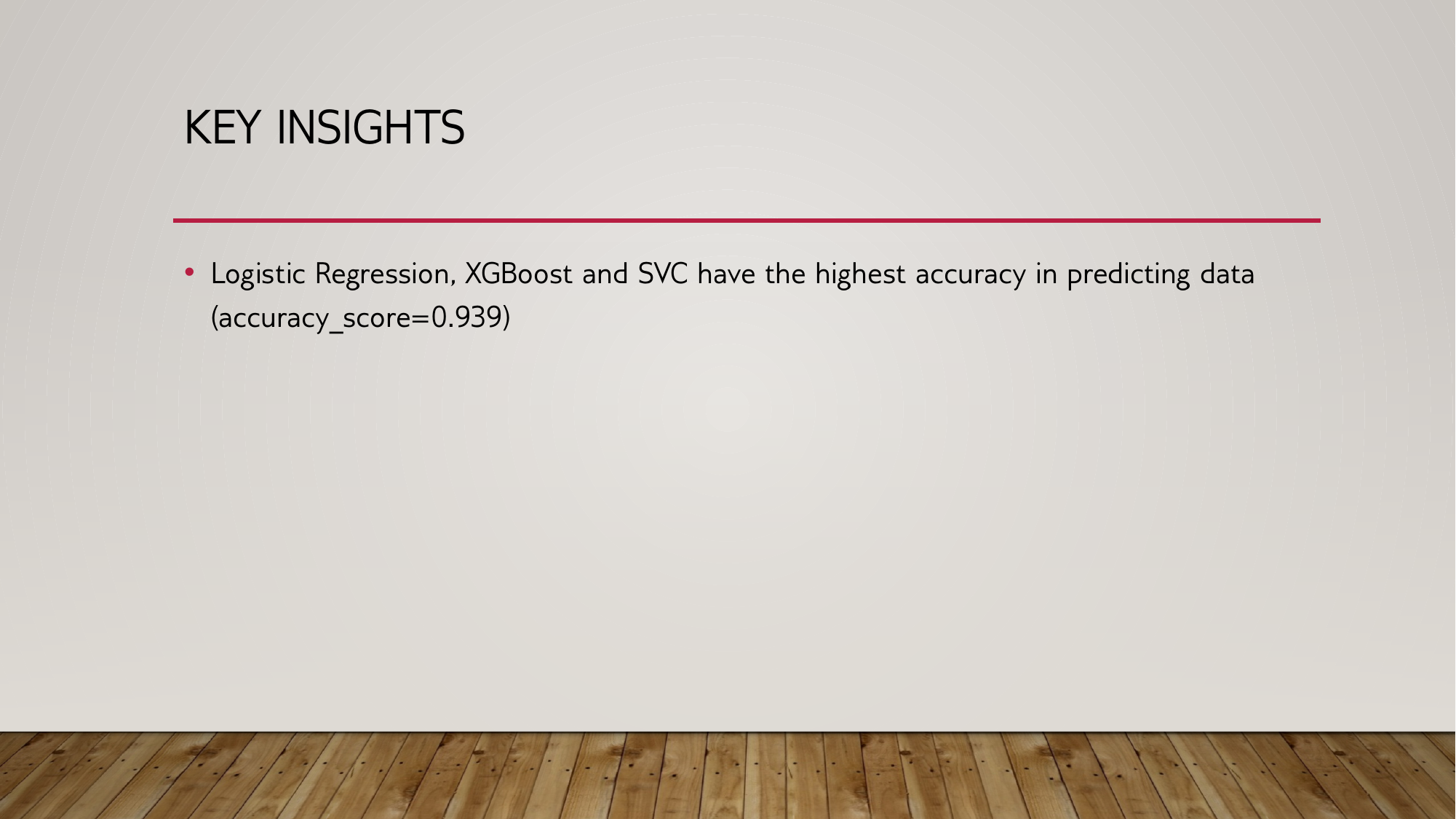

# Key Insights
Logistic Regression, XGBoost and SVC have the highest accuracy in predicting data (accuracy_score=0.939)